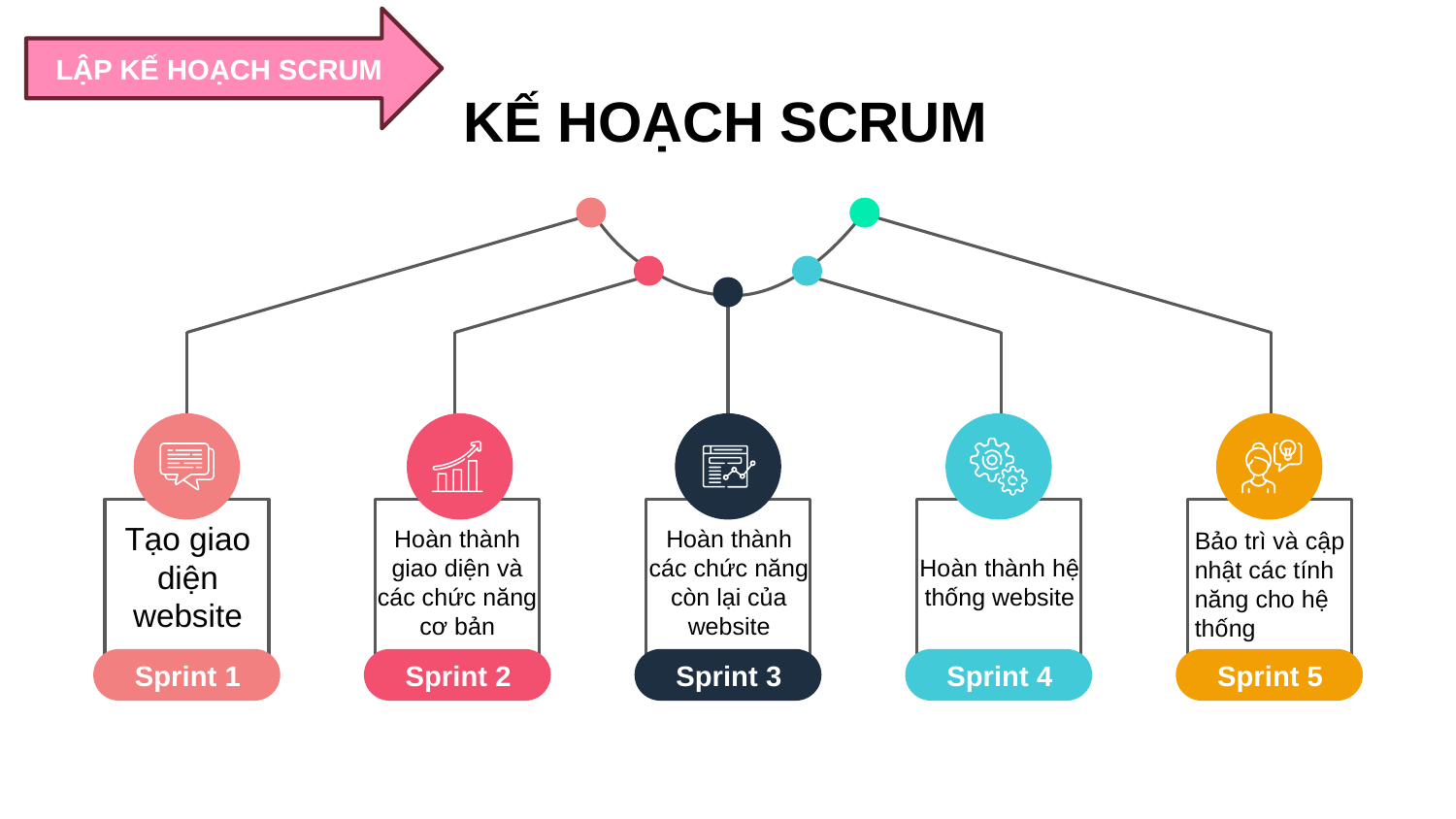

LẬP KẾ HOẠCH SCRUM
# KẾ HOẠCH SCRUM

Hoàn thành giao diện và các chức năng cơ bản
Hoàn thành các chức năng còn lại của website
Hoàn thành hệ thống website
Bảo trì và cập nhật các tính năng cho hệ thống
Tạo giao diện website

Sprint 1
Sprint 2
Sprint 3
Sprint 4
Sprint 5